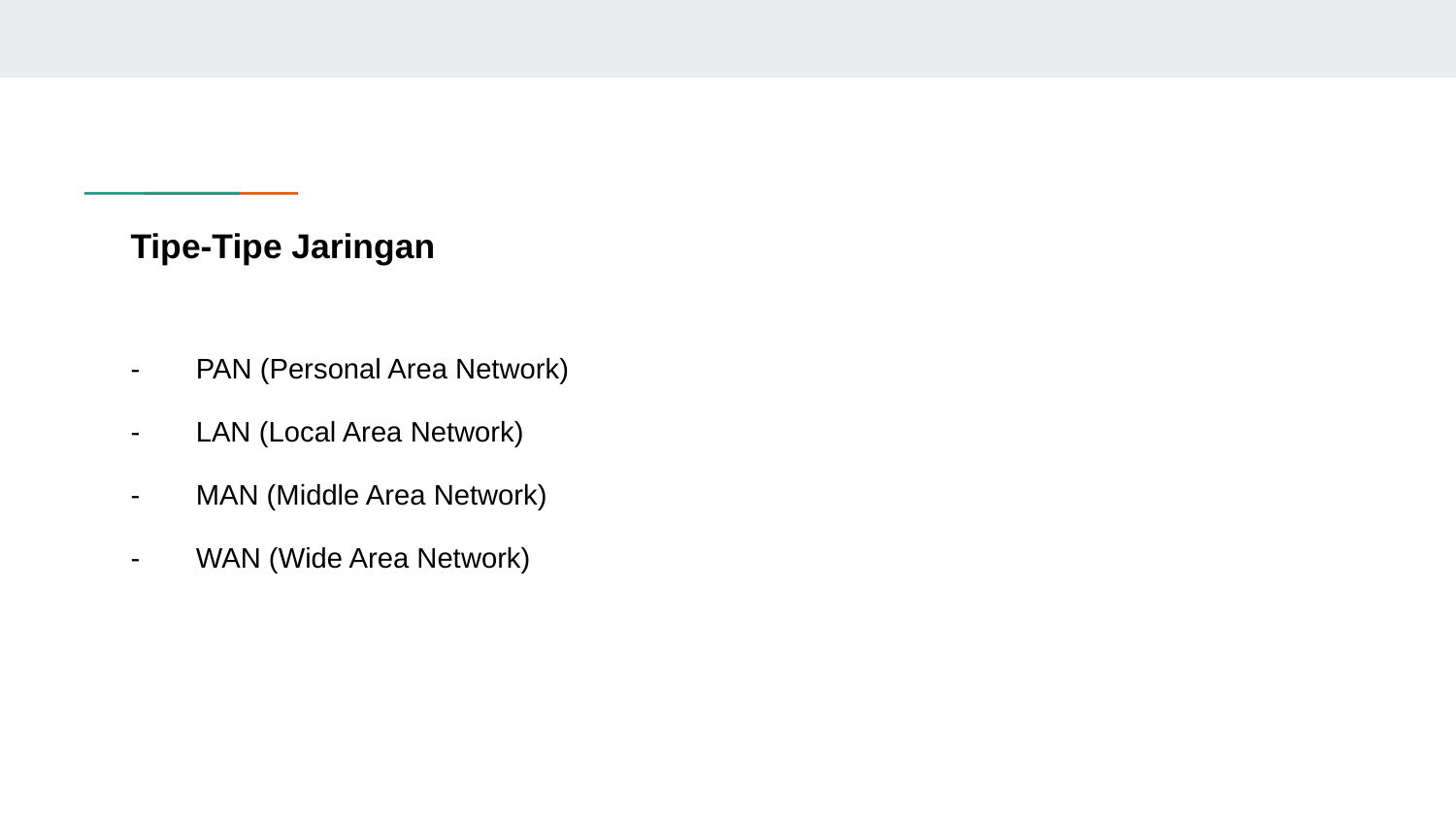

# Tipe-Tipe Jaringan
-          PAN (Personal Area Network)
-          LAN (Local Area Network)
-          MAN (Middle Area Network)
-          WAN (Wide Area Network)